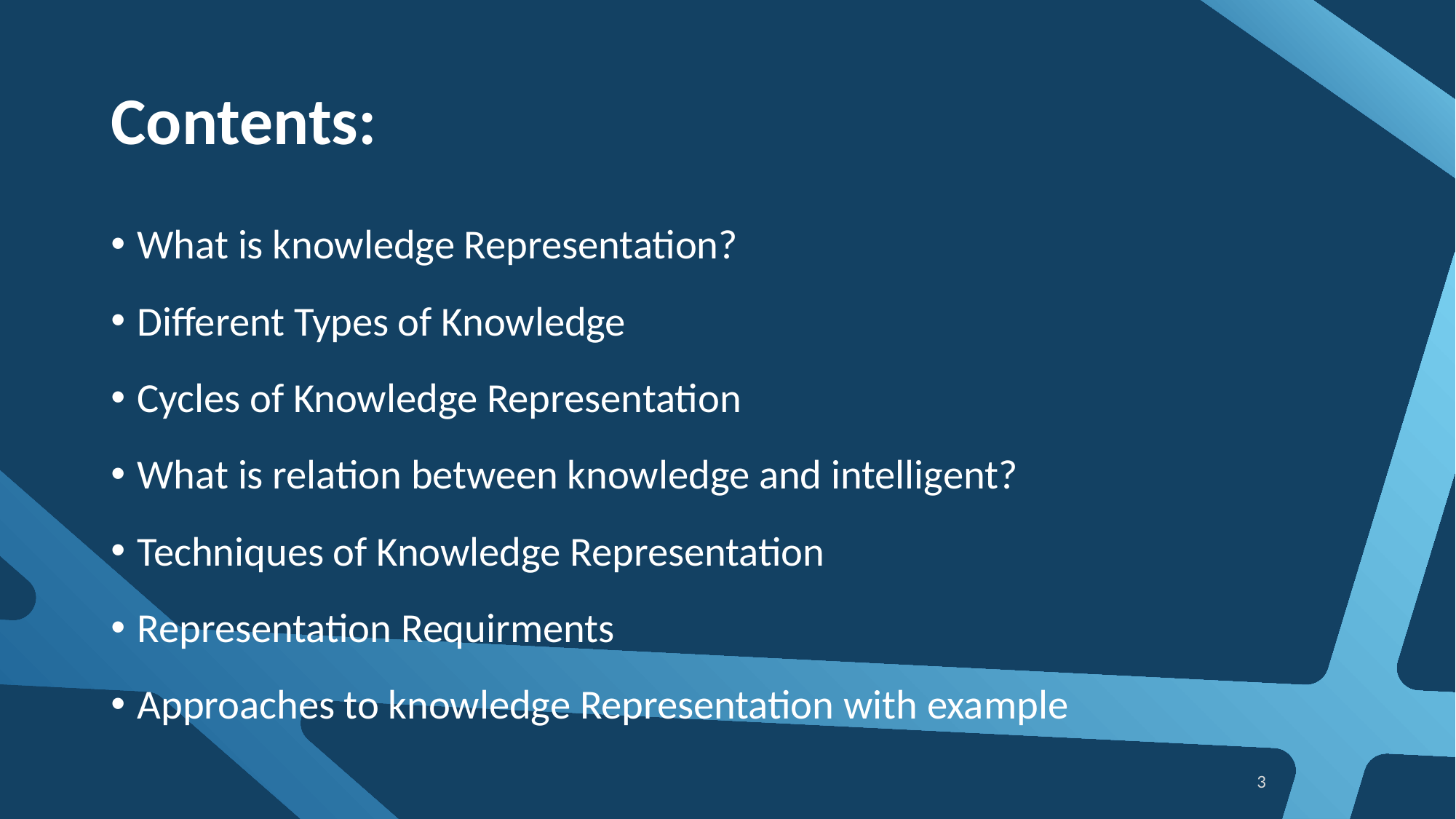

# Contents:
What is knowledge Representation?
Different Types of Knowledge
Cycles of Knowledge Representation
What is relation between knowledge and intelligent?
Techniques of Knowledge Representation
Representation Requirments
Approaches to knowledge Representation with example

3